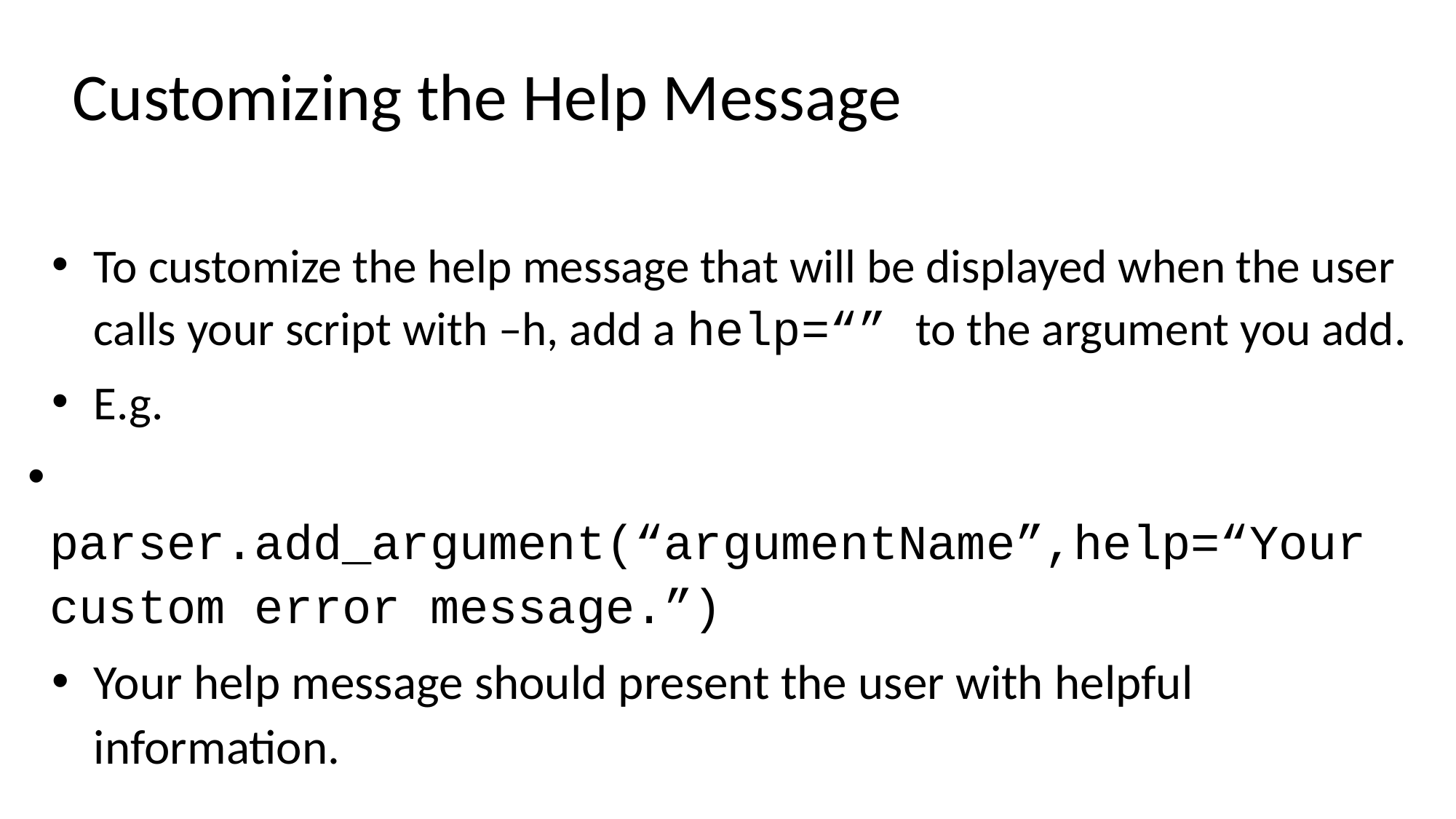

Customizing the Help Message
# To customize the help message that will be displayed when the user calls your script with –h, add a help=“” to the argument you add.
E.g.
	parser.add_argument(“argumentName”,help=“Your custom error message.”)
Your help message should present the user with helpful information.